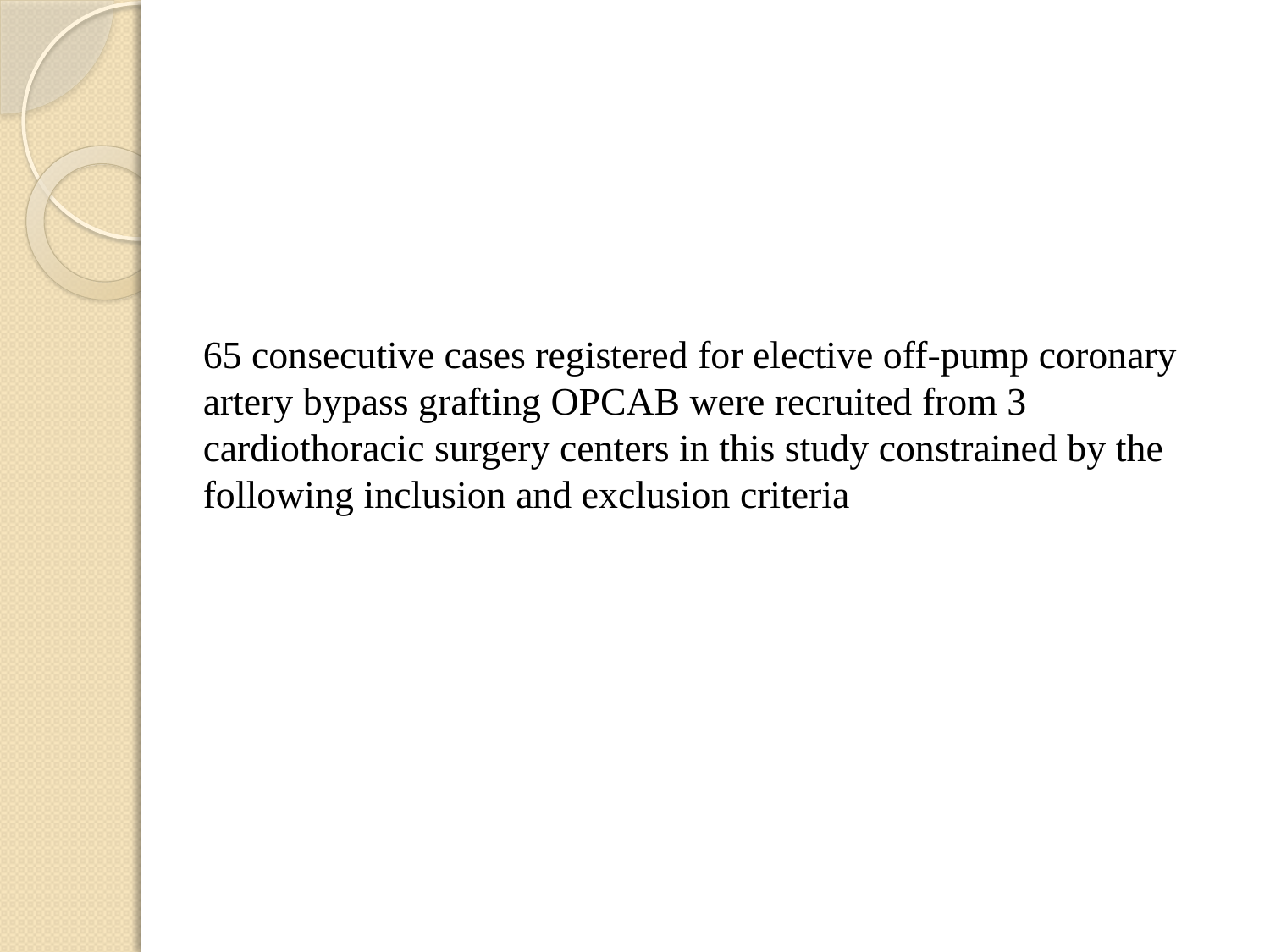

65 consecutive cases registered for elective off-pump coronary artery bypass grafting OPCAB were recruited from 3 cardiothoracic surgery centers in this study constrained by the following inclusion and exclusion criteria